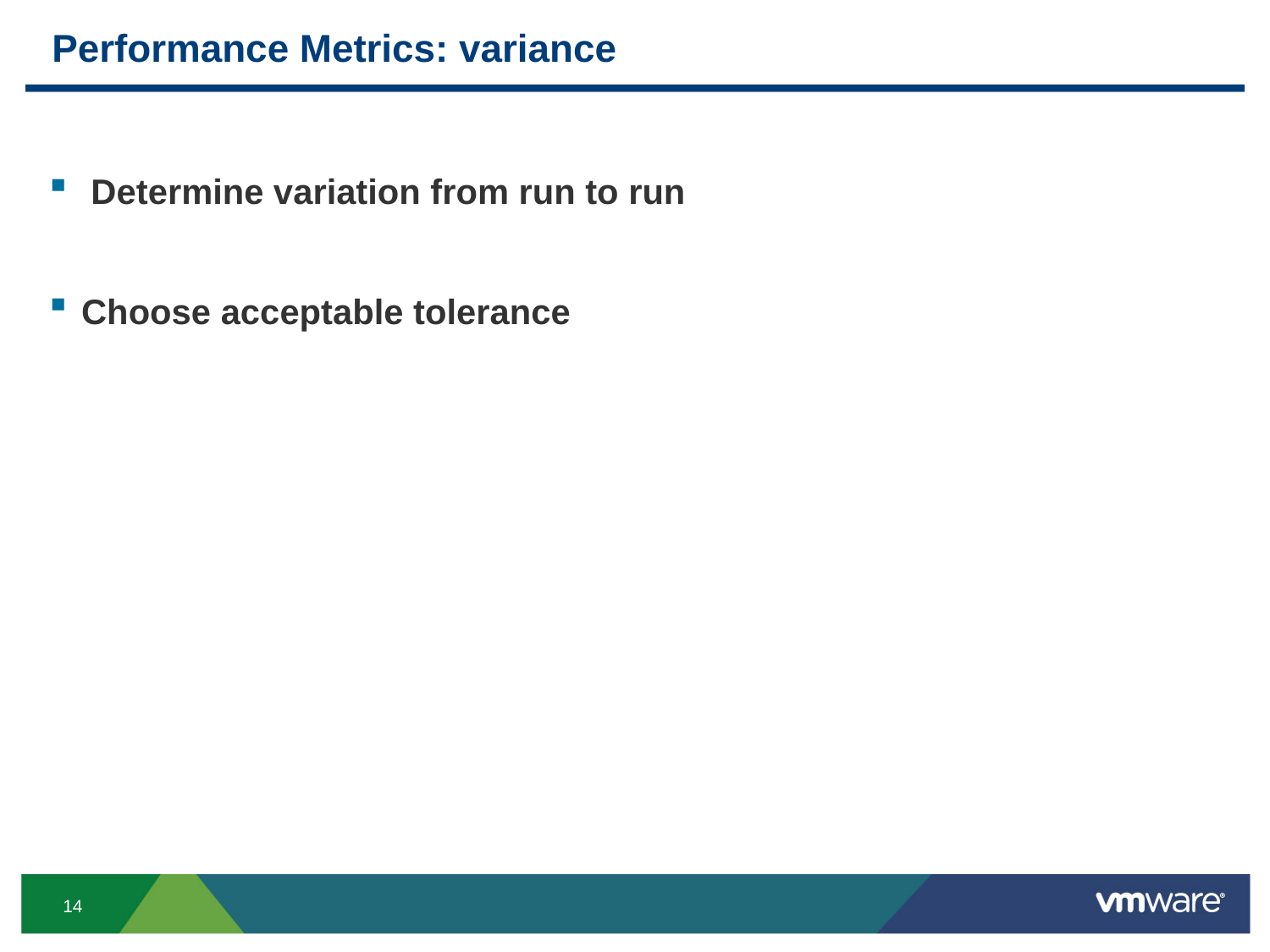

# Performance Metrics: variance

 Determine variation from run to run

Choose acceptable tolerance